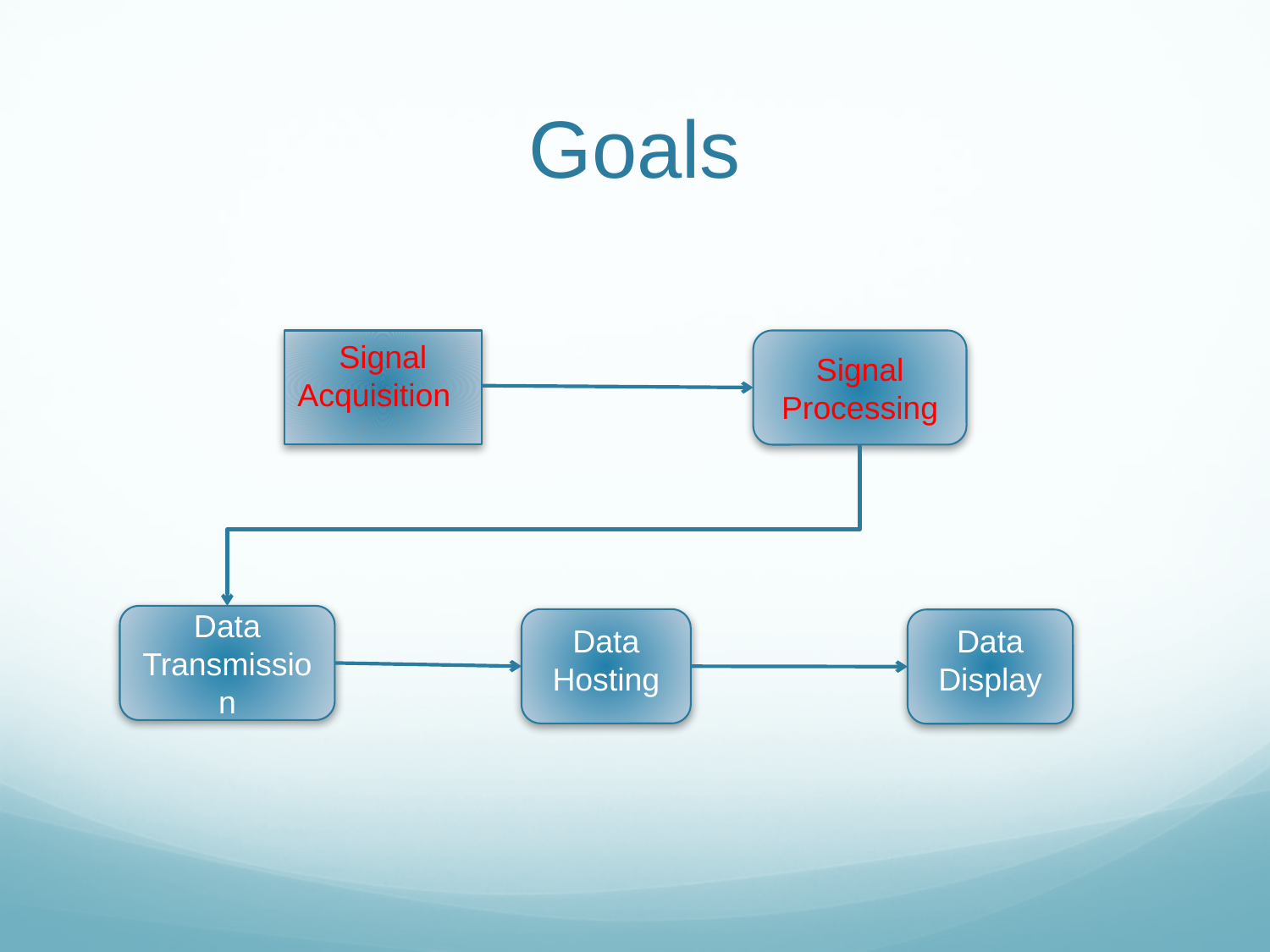

# Goals

Signal Acquisition
Signal Processing
Data Transmission
Data Hosting
Data Display